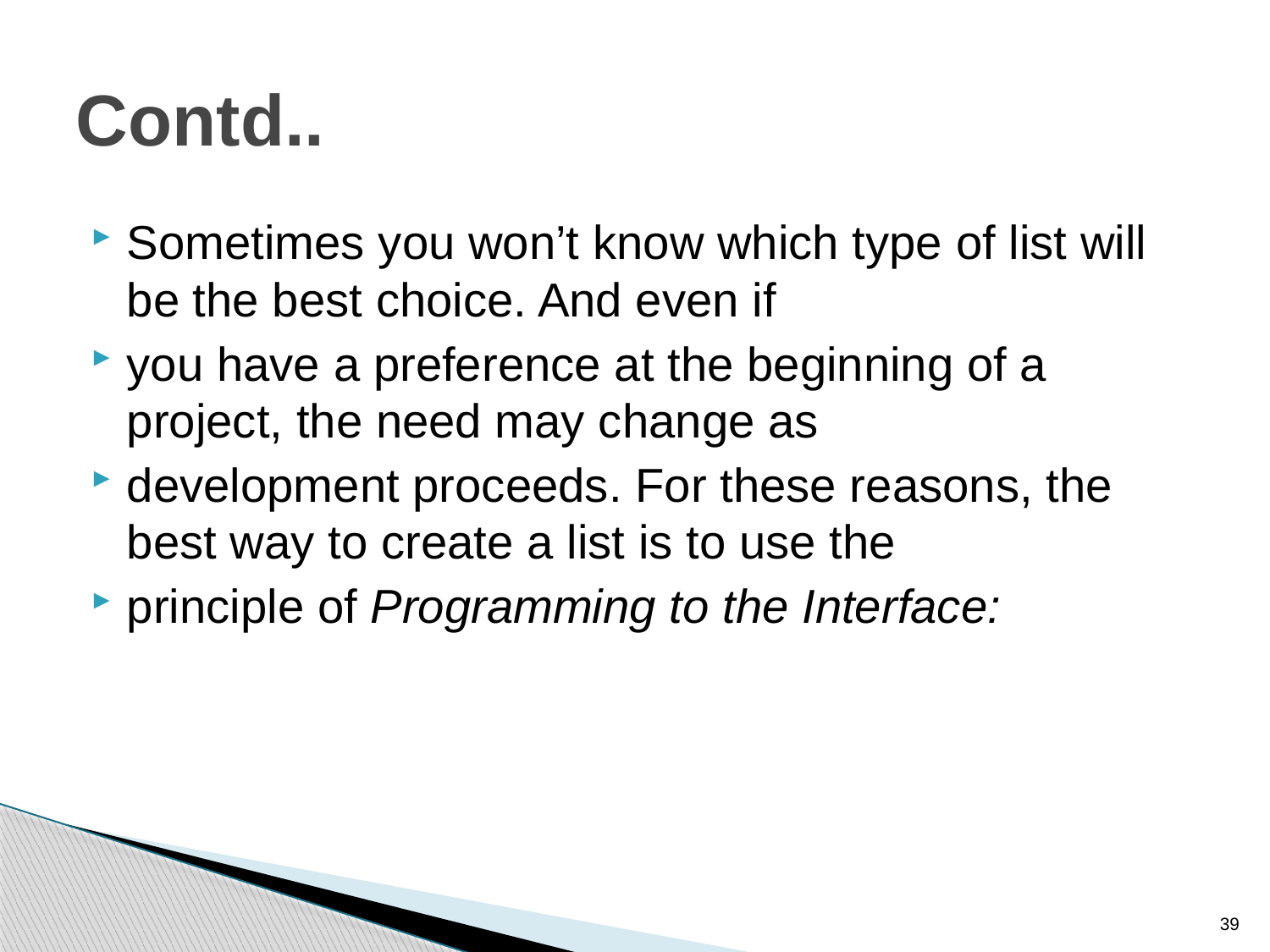

# Contd..
Sometimes you won’t know which type of list will be the best choice. And even if
you have a preference at the beginning of a project, the need may change as
development proceeds. For these reasons, the best way to create a list is to use the
principle of Programming to the Interface:
39